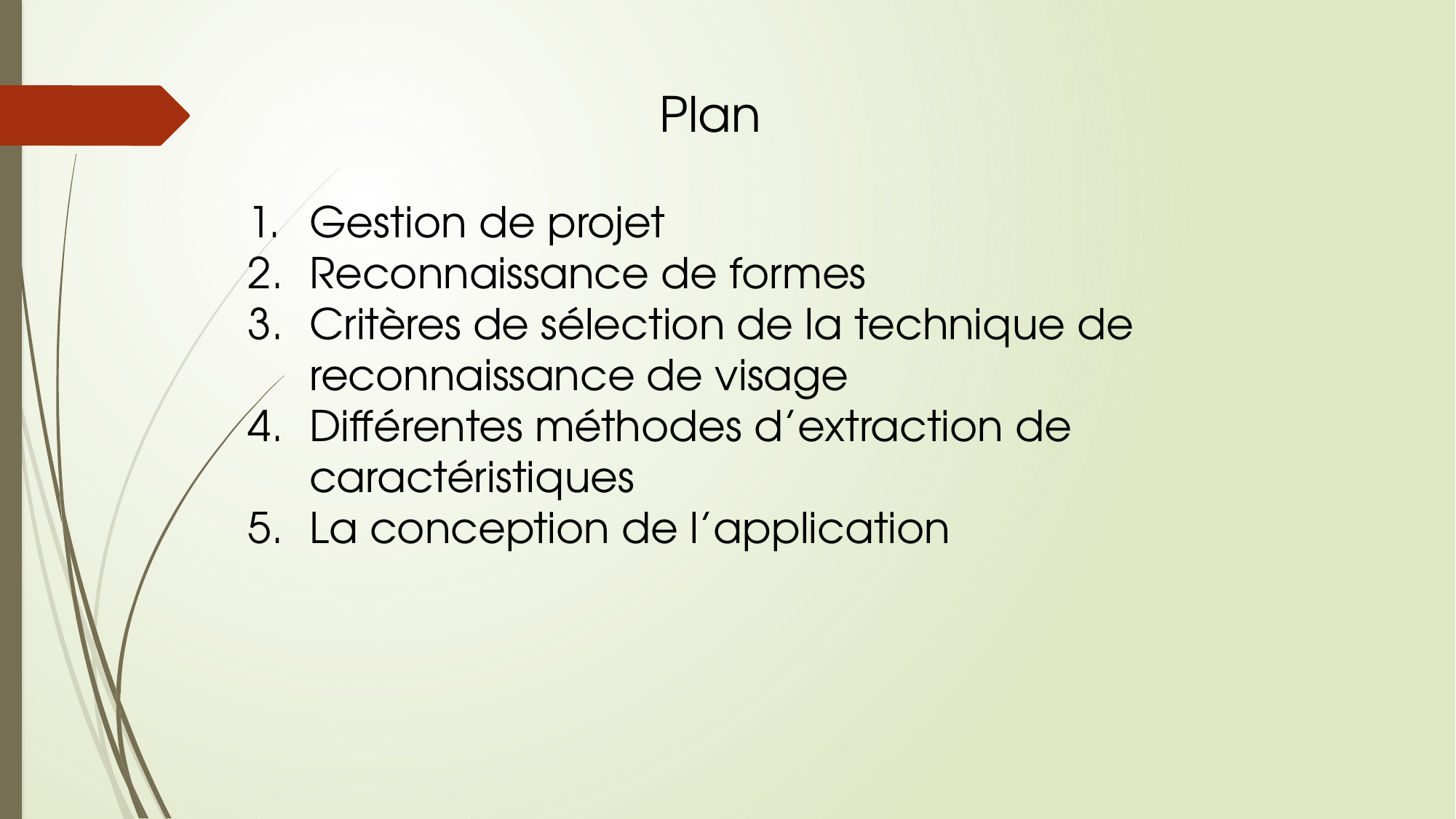

Plan
2
Gestion de projet
Reconnaissance de formes
Critères de sélection de la technique de reconnaissance de visage
Différentes méthodes d’extraction de caractéristiques
La conception de l’application